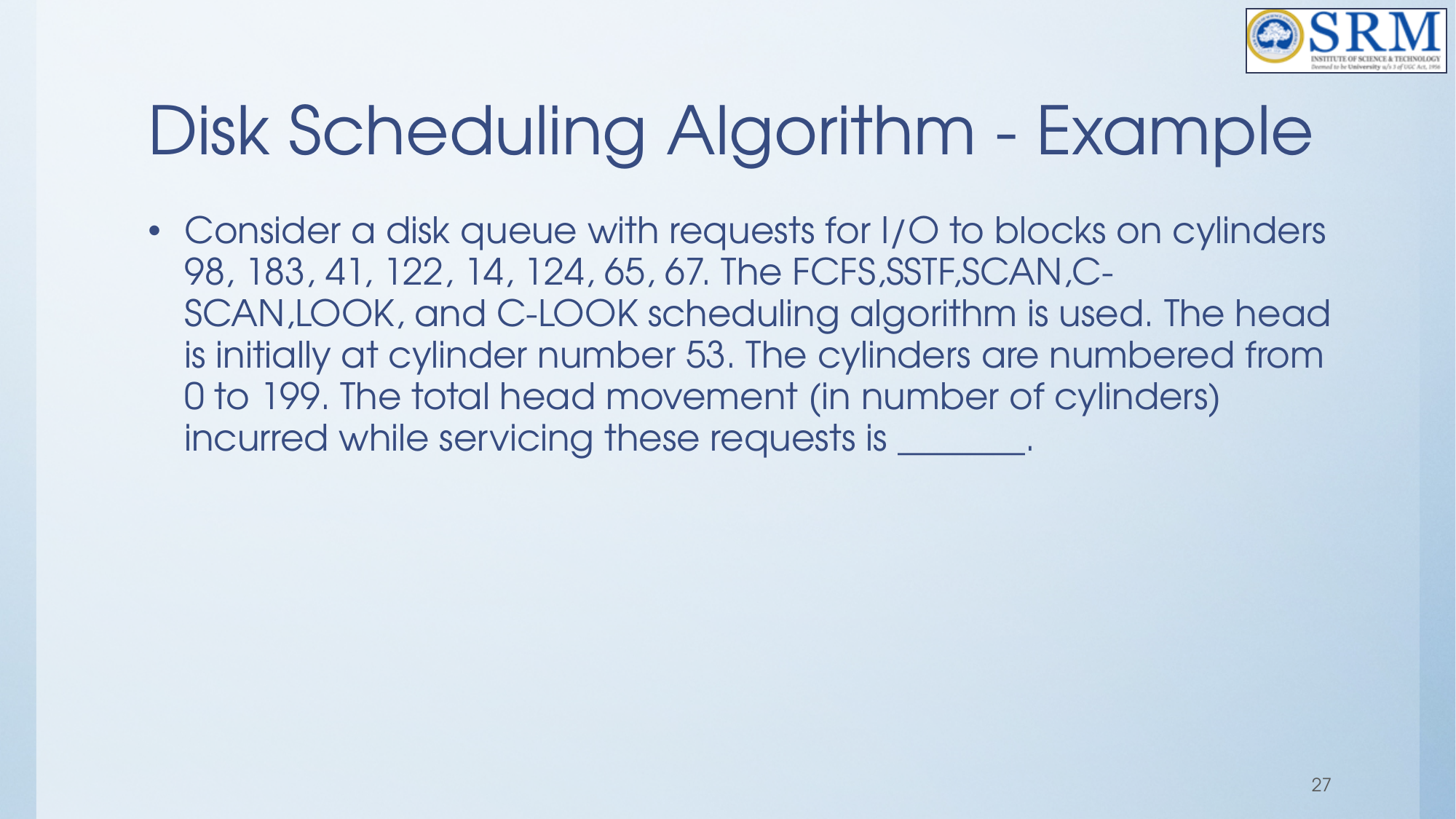

# Disk Scheduling Algorithm - Example
Consider a disk queue with requests for I/O to blocks on cylinders 98, 183, 41, 122, 14, 124, 65, 67. The FCFS,SSTF,SCAN,C-SCAN,LOOK, and C-LOOK scheduling algorithm is used. The head is initially at cylinder number 53. The cylinders are numbered from 0 to 199. The total head movement (in number of cylinders) incurred while servicing these requests is _______.
27